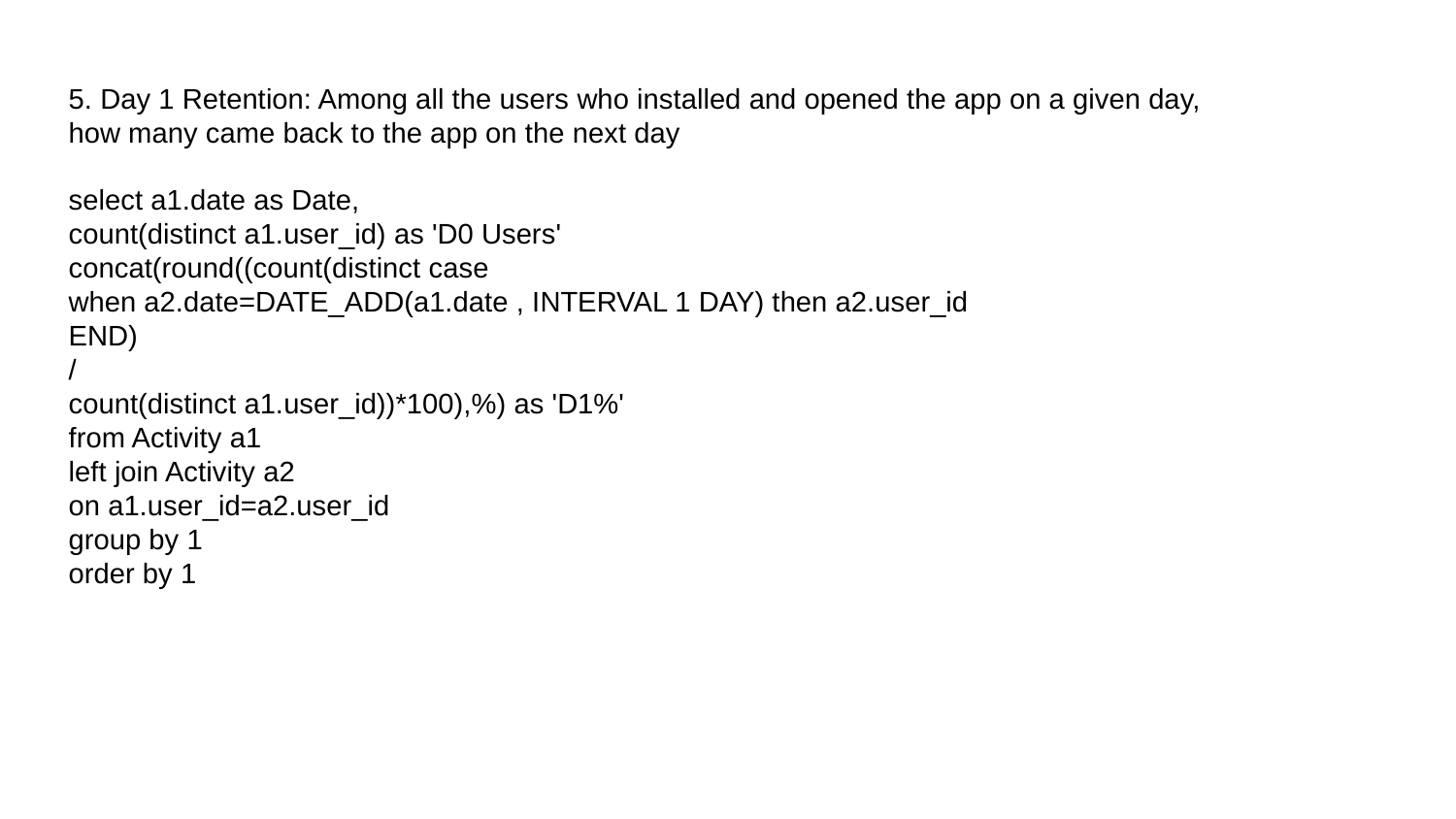

5. Day 1 Retention: Among all the users who installed and opened the app on a given day,
how many came back to the app on the next day

select a1.date as Date,
count(distinct a1.user_id) as 'D0 Users'
concat(round((count(distinct case
when a2.date=DATE_ADD(a1.date , INTERVAL 1 DAY) then a2.user_id
END)
/
count(distinct a1.user_id))*100),%) as 'D1%'
from Activity a1
left join Activity a2
on a1.user_id=a2.user_id
group by 1
order by 1